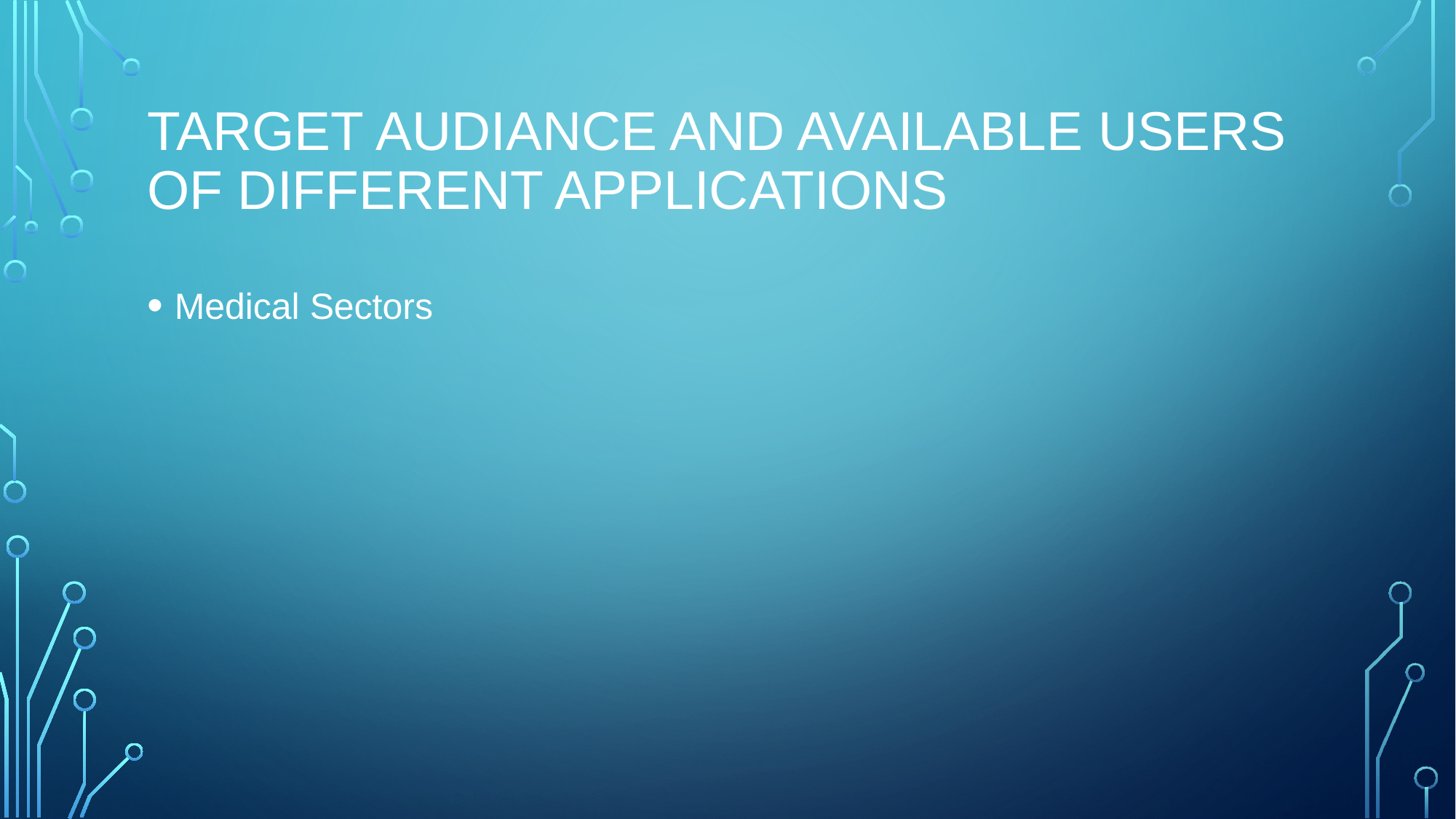

# Target Audiance and available users of different applications
Medical Sectors